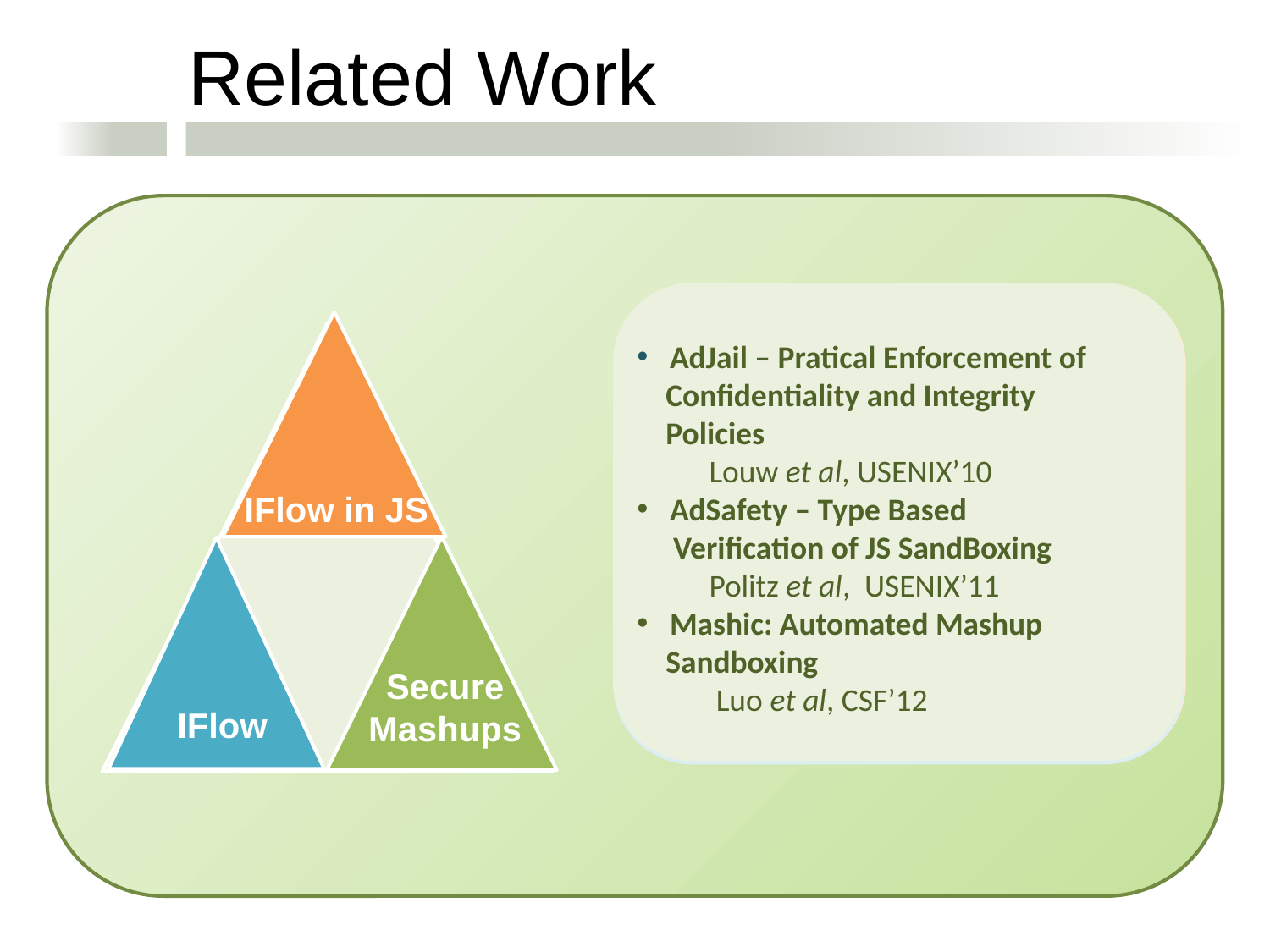

Related Work

   AdJail – Pratical Enforcement of
    Confidentiality and Integrity
    Policies
          Louw et al, USENIX’10
   AdSafety – Type Based
     Verification of JS SandBoxing
          Politz et al,  USENIX’11
   Mashic: Automated Mashup
    Sandboxing
           Luo et al, CSF’12

   IF Secuirity for Core JS
       Hedin et al, CSF’12
  Staged Iflow for Js
        Jhala et al, PLDI’09
  Efficient Purely-Dynamic IF Analysis
       Flanagan et al, PLAS’09
  An Empirical Study of Privacy-Violating
    Information Flows in JavaScript Web
    Applications
        Jang et al, CCS’10

   A model for delimited Information
     release
         Sabelfed et al, ISSS’03
  On-the-fly inlining of dynamic Security
    monitors
          Magazinius et al, COSE’11

IFlow in JS
Secure
Mashups
IFlow